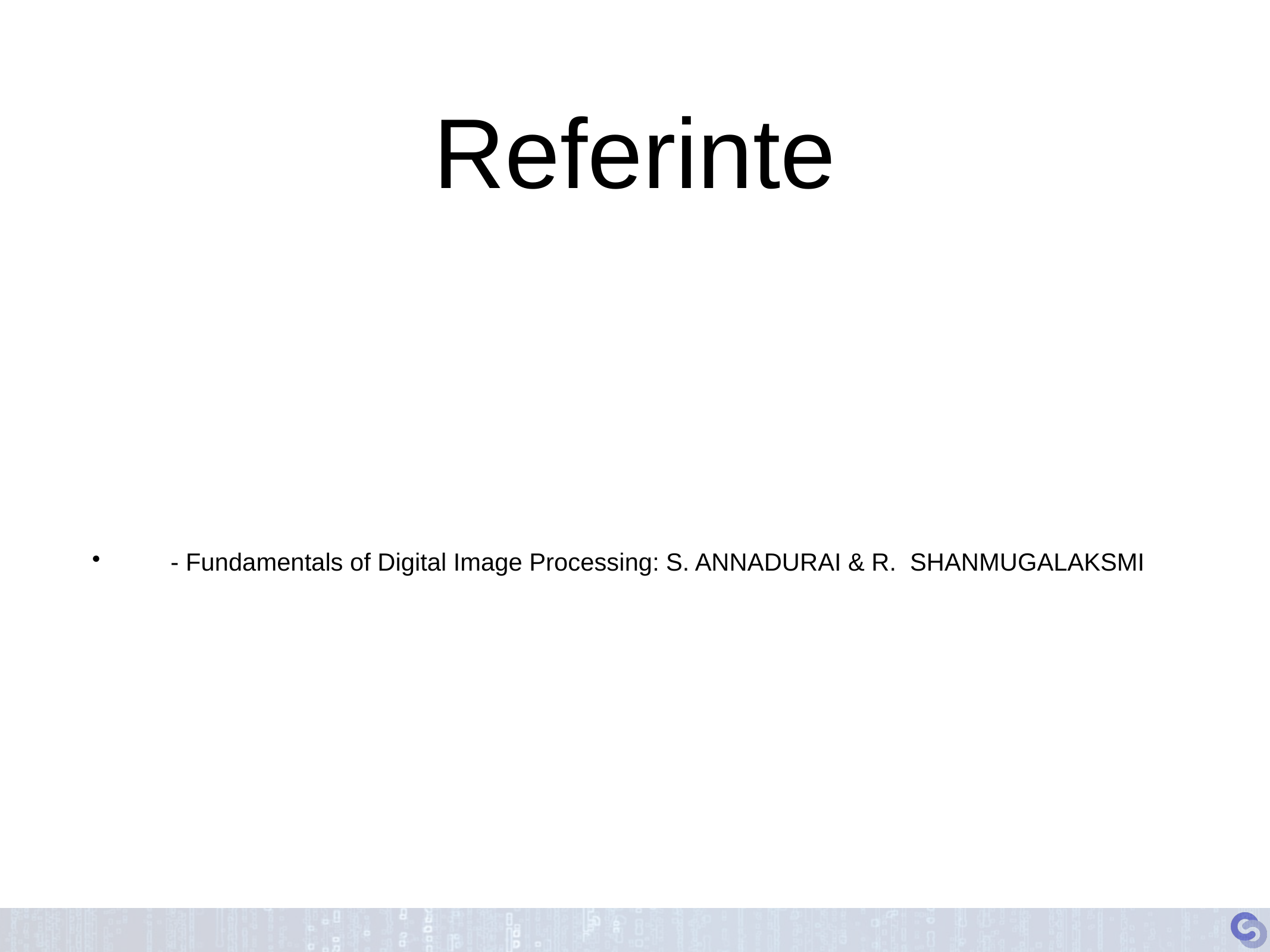

Referinte
     - Fundamentals of Digital Image Processing: S. ANNADURAI & R.  SHANMUGALAKSMI